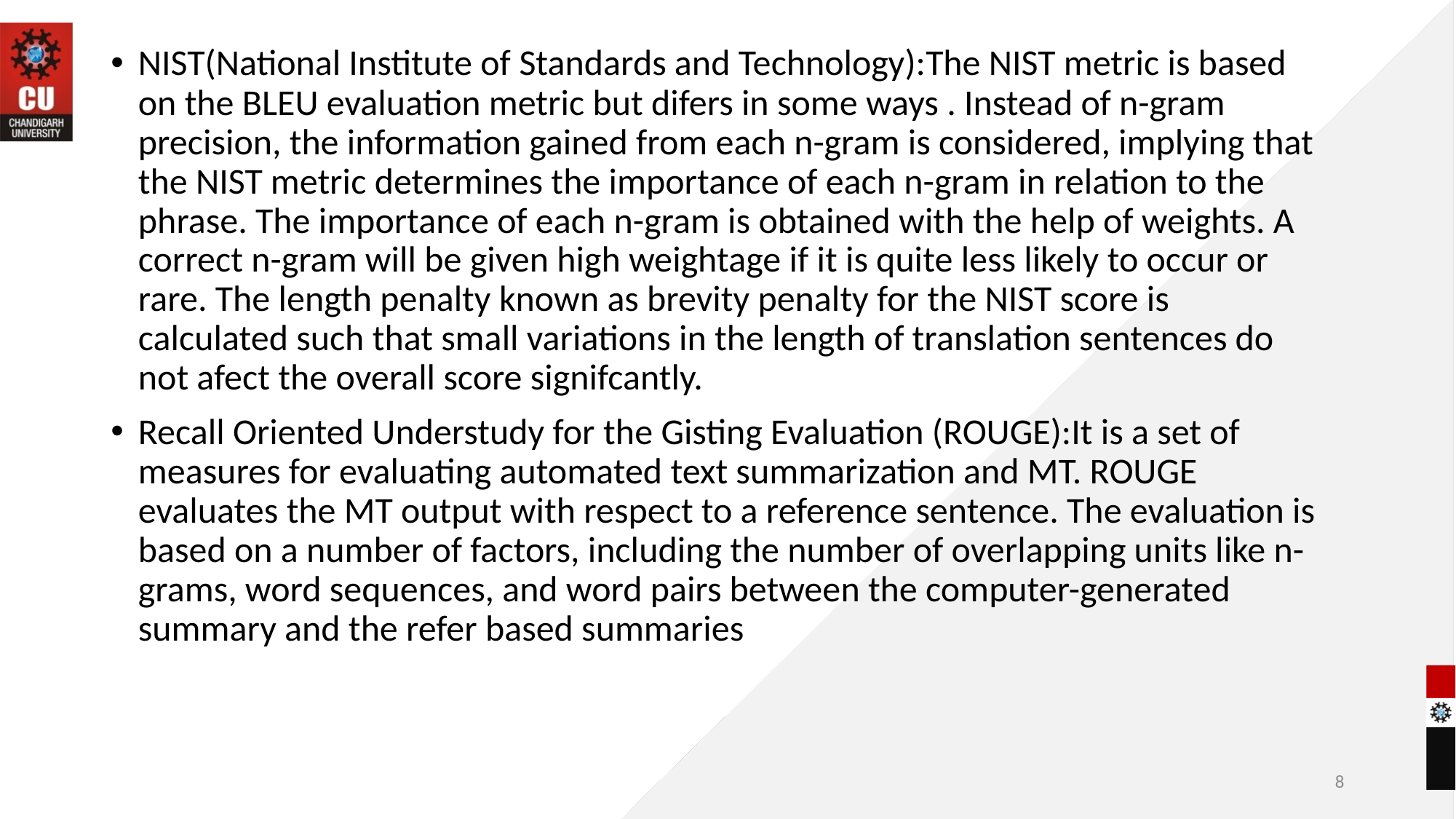

NIST(National Institute of Standards and Technology):The NIST metric is based on the BLEU evaluation metric but difers in some ways . Instead of n-gram precision, the information gained from each n-gram is considered, implying that the NIST metric determines the importance of each n-gram in relation to the phrase. The importance of each n-gram is obtained with the help of weights. A correct n-gram will be given high weightage if it is quite less likely to occur or rare. The length penalty known as brevity penalty for the NIST score is calculated such that small variations in the length of translation sentences do not afect the overall score signifcantly.
Recall Oriented Understudy for the Gisting Evaluation (ROUGE):It is a set of measures for evaluating automated text summarization and MT. ROUGE evaluates the MT output with respect to a reference sentence. The evaluation is based on a number of factors, including the number of overlapping units like n-grams, word sequences, and word pairs between the computer-generated summary and the refer based summaries

8